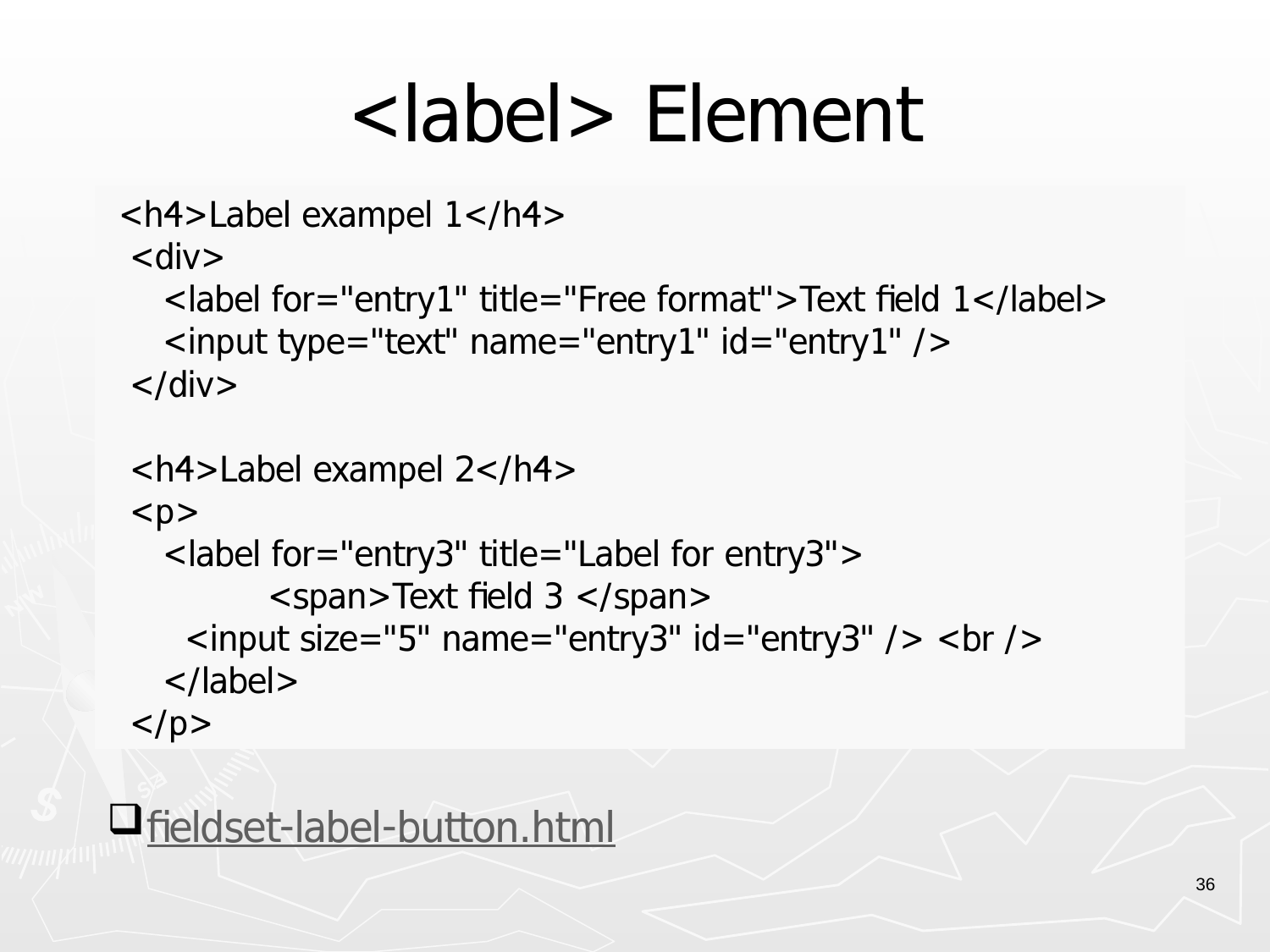

# <label> Element
 <h4>Label exampel 1</h4>
  <div>
     <label for="entry1" title="Free format">Text field 1</label>
     <input type="text" name="entry1" id="entry1" />
  </div>

  <h4>Label exampel 2</h4>
  <p>
     <label for="entry3" title="Label for entry3">
	   <span>Text field 3 </span>
       <input size="5" name="entry3" id="entry3" /> <br />
     </label>
  </p>
fieldset-label-button.html
36